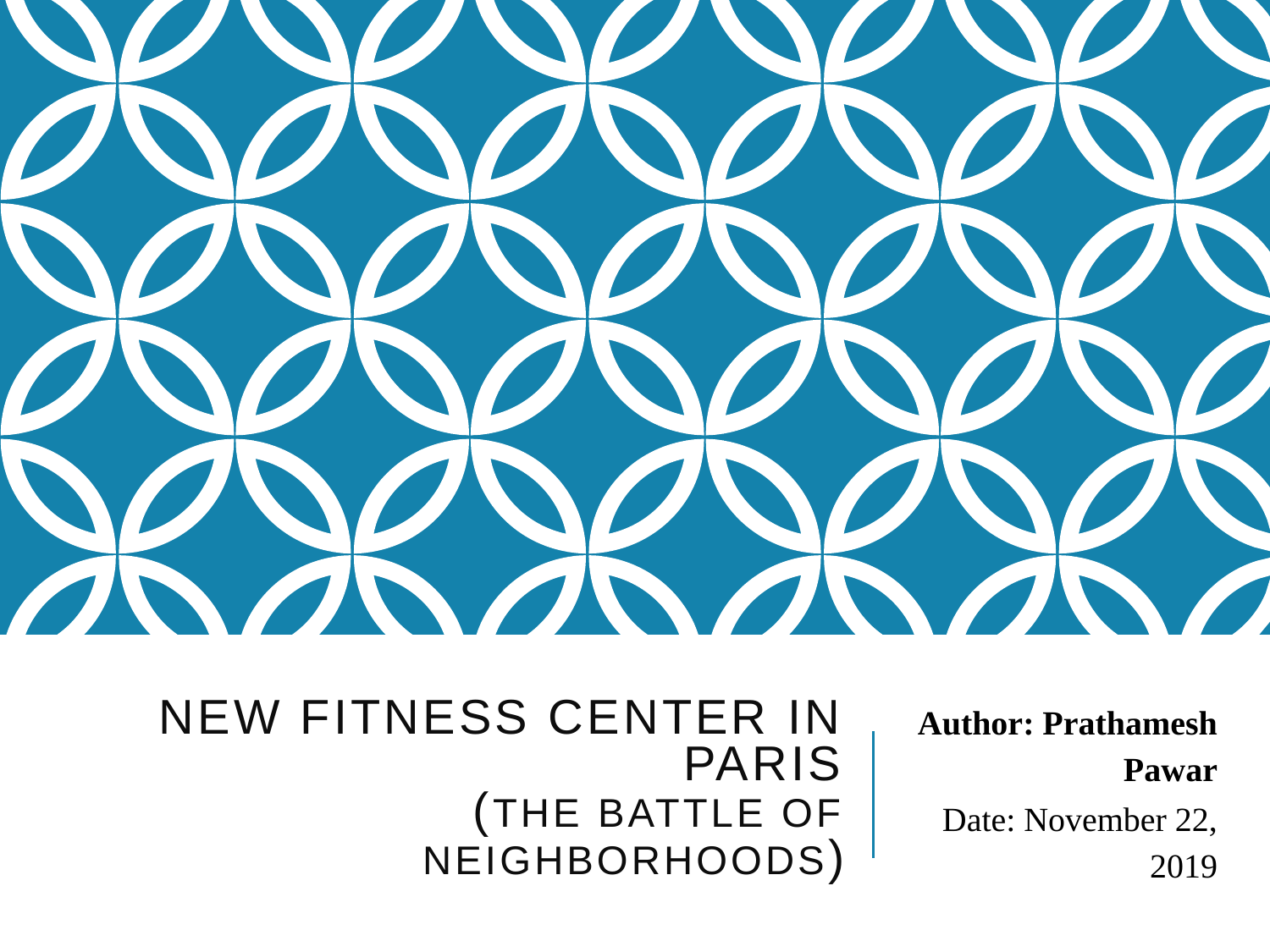

# New Fitness center in Paris (The battle of neighborhoods)
Author: Prathamesh Pawar
Date: November 22, 2019